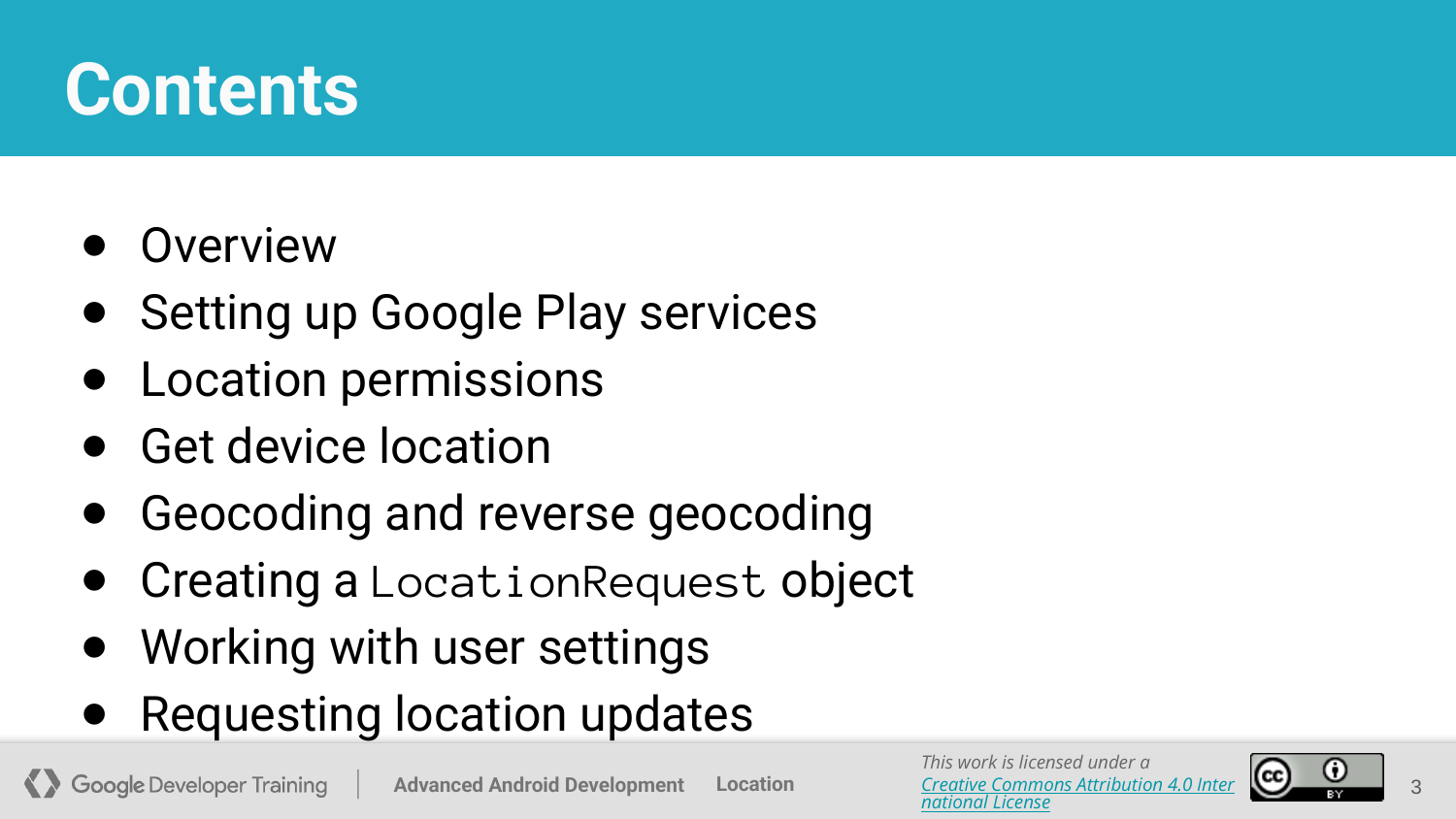

# Contents

Overview
Setting up Google Play services
Location permissions
Get device location
Geocoding and reverse geocoding
Creating a LocationRequest object
Working with user settings
Requesting location updates

3